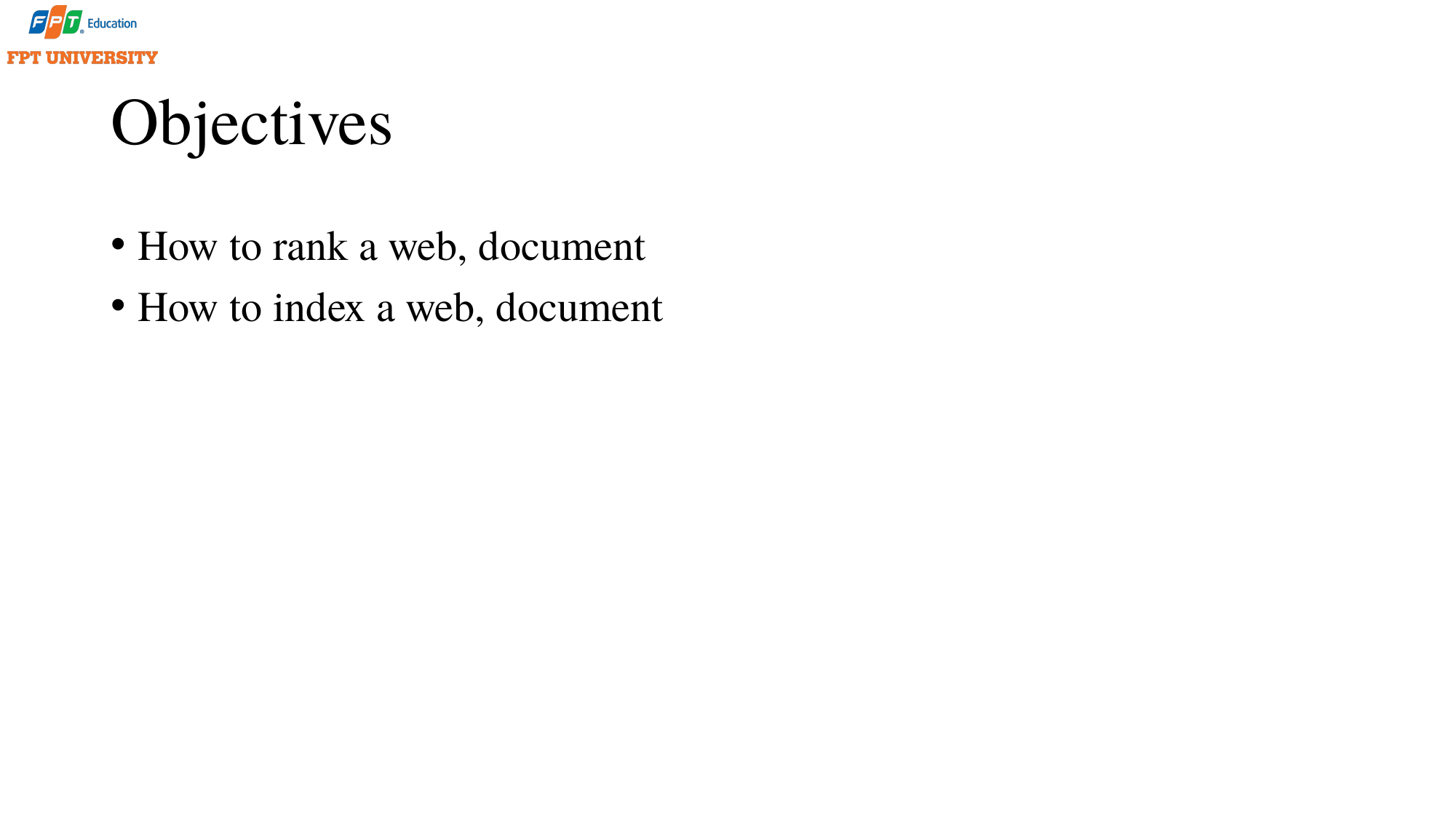

# Objectives
How to rank a web, document
How to index a web, document